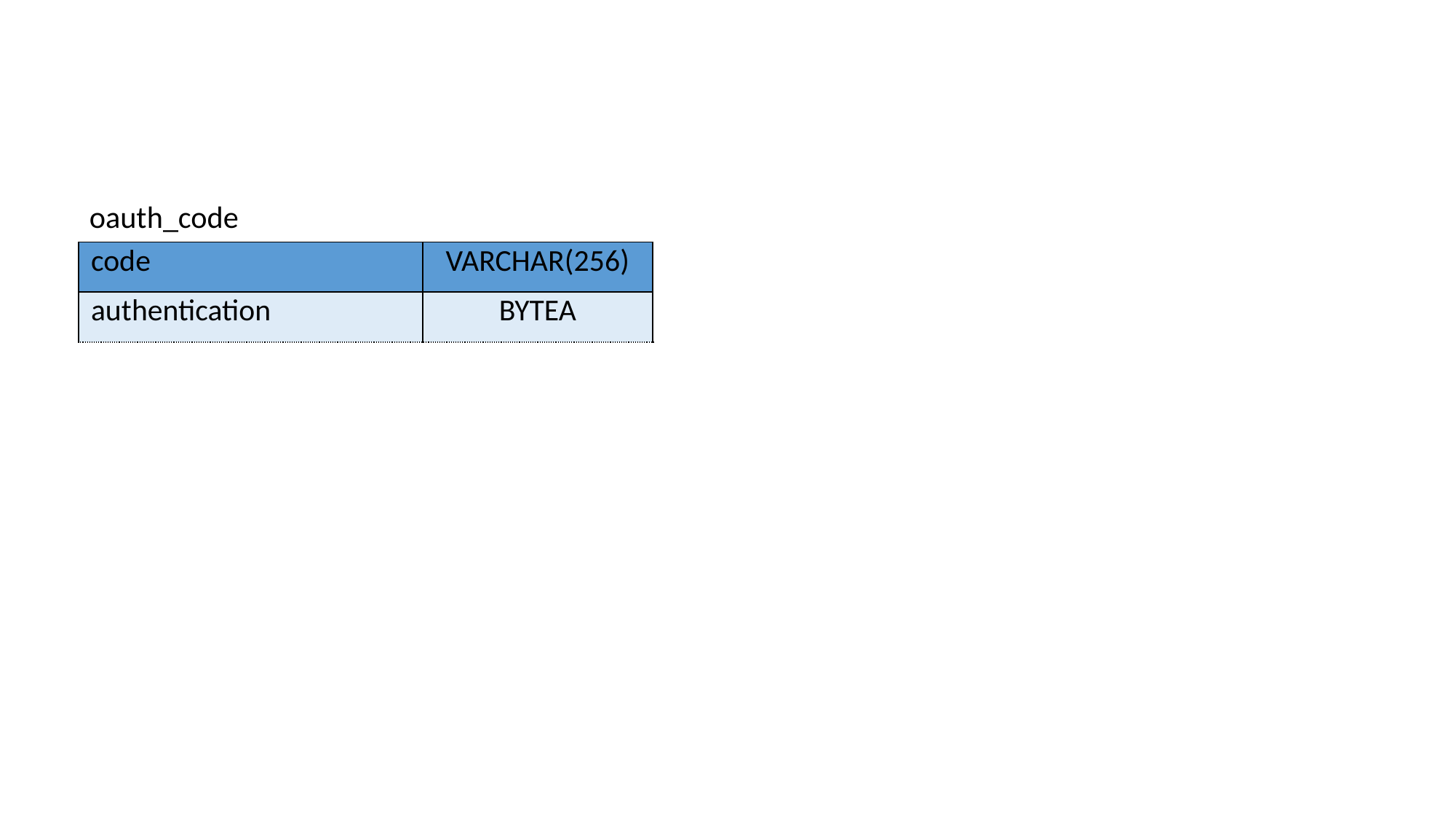

oauth_code
| code | VARCHAR(256) |
| --- | --- |
| authentication | BYTEA |